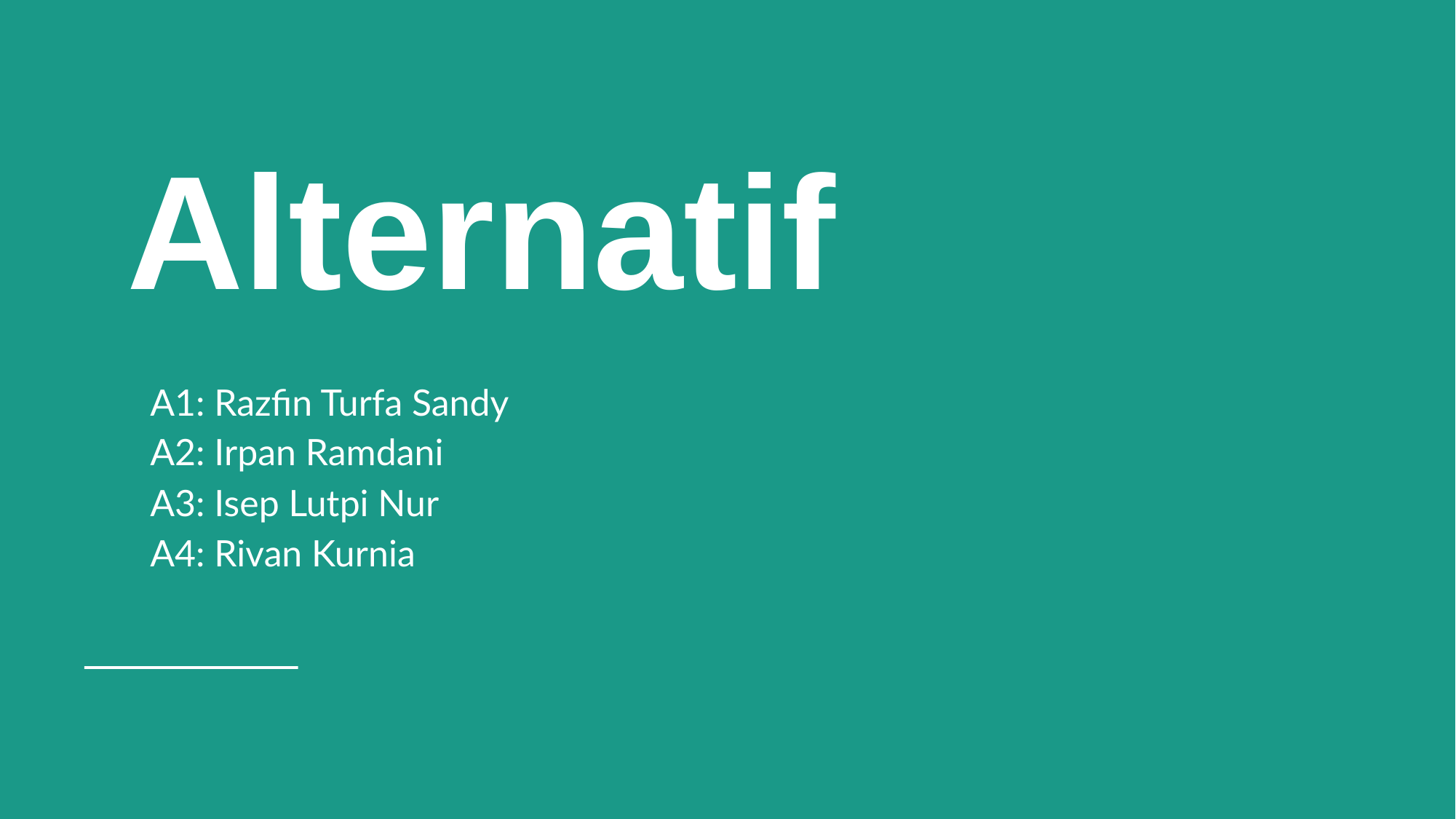

# Alternatif
A1: Razfin Turfa Sandy
A2: Irpan Ramdani
A3: Isep Lutpi Nur
A4: Rivan Kurnia